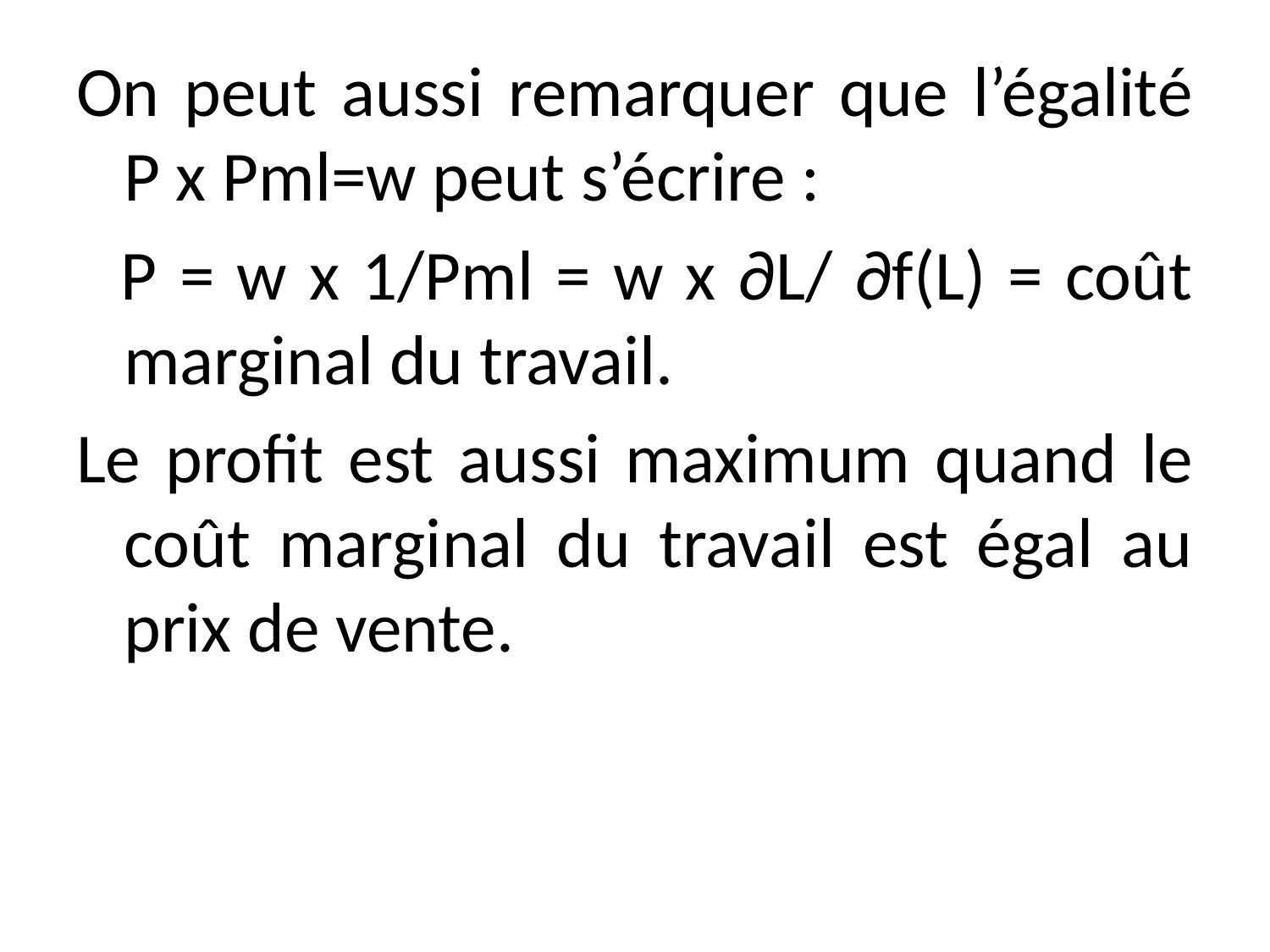

On peut aussi remarquer que l’égalité P x Pml=w peut s’écrire :
  P = w x 1/Pml = w x ∂L/ ∂f(L) = coût marginal du travail.
Le profit est aussi maximum quand le coût marginal du travail est égal au prix de vente.